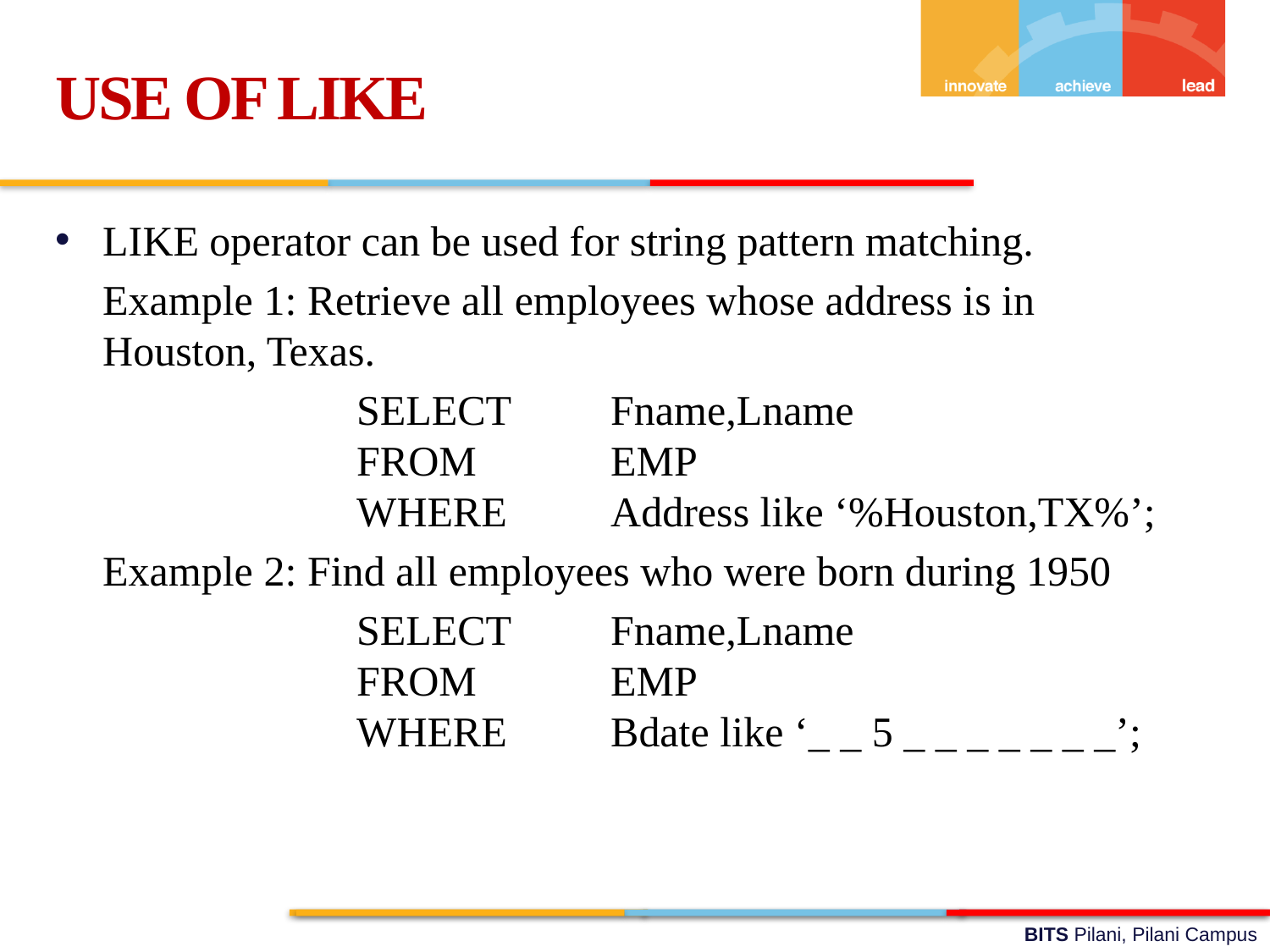

USE OF LIKE
LIKE operator can be used for string pattern matching.
	Example 1: Retrieve all employees whose address is in Houston, Texas.
		 	SELECT 	Fname,Lname
		FROM		EMP
		WHERE	Address like ‘%Houston,TX%’;
	Example 2: Find all employees who were born during 1950
		 	SELECT 	Fname,Lname
		FROM		EMP
		WHERE	Bdate like ‘_ _ 5 _ _ _ _ _ _ _’;